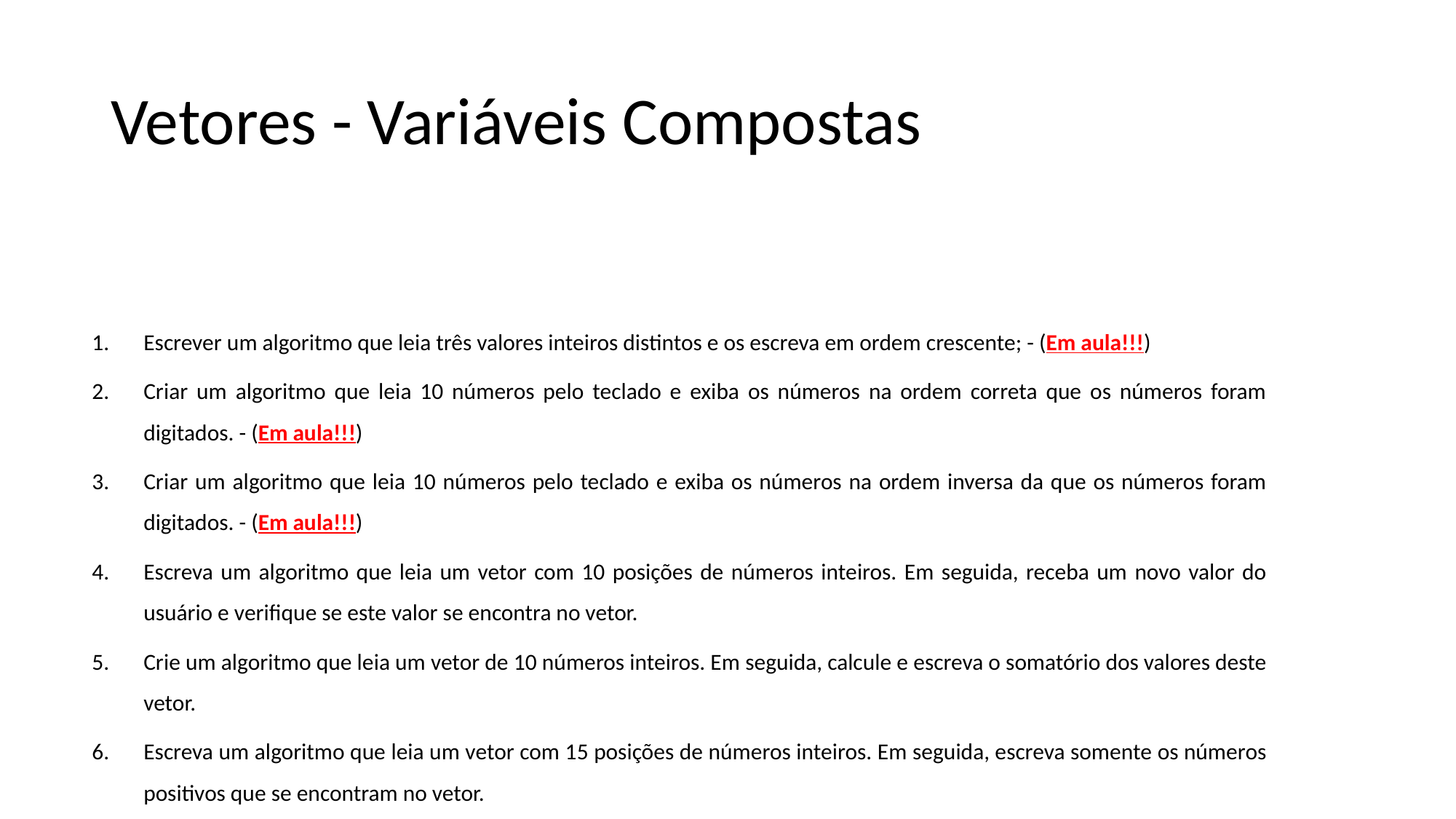

# Vetores - Variáveis Compostas
Escrever um algoritmo que leia três valores inteiros distintos e os escreva em ordem crescente; - (Em aula!!!)
Criar um algoritmo que leia 10 números pelo teclado e exiba os números na ordem correta que os números foram digitados. - (Em aula!!!)
Criar um algoritmo que leia 10 números pelo teclado e exiba os números na ordem inversa da que os números foram digitados. - (Em aula!!!)
Escreva um algoritmo que leia um vetor com 10 posições de números inteiros. Em seguida, receba um novo valor do usuário e verifique se este valor se encontra no vetor.
Crie um algoritmo que leia um vetor de 10 números inteiros. Em seguida, calcule e escreva o somatório dos valores deste vetor.
Escreva um algoritmo que leia um vetor com 15 posições de números inteiros. Em seguida, escreva somente os números positivos que se encontram no vetor.